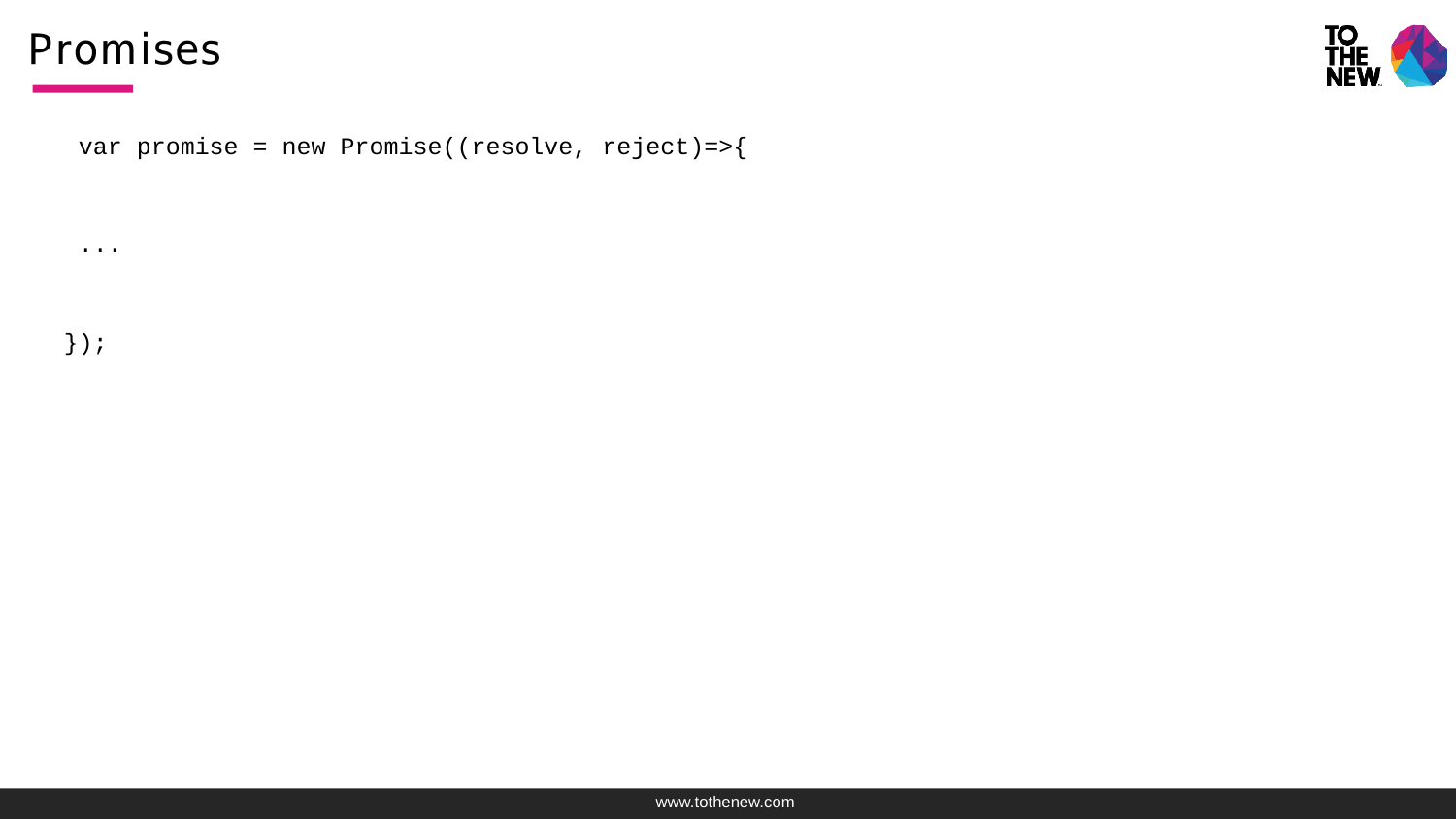

# Promises
 var promise = new Promise((resolve, reject)=>{
 ...
});